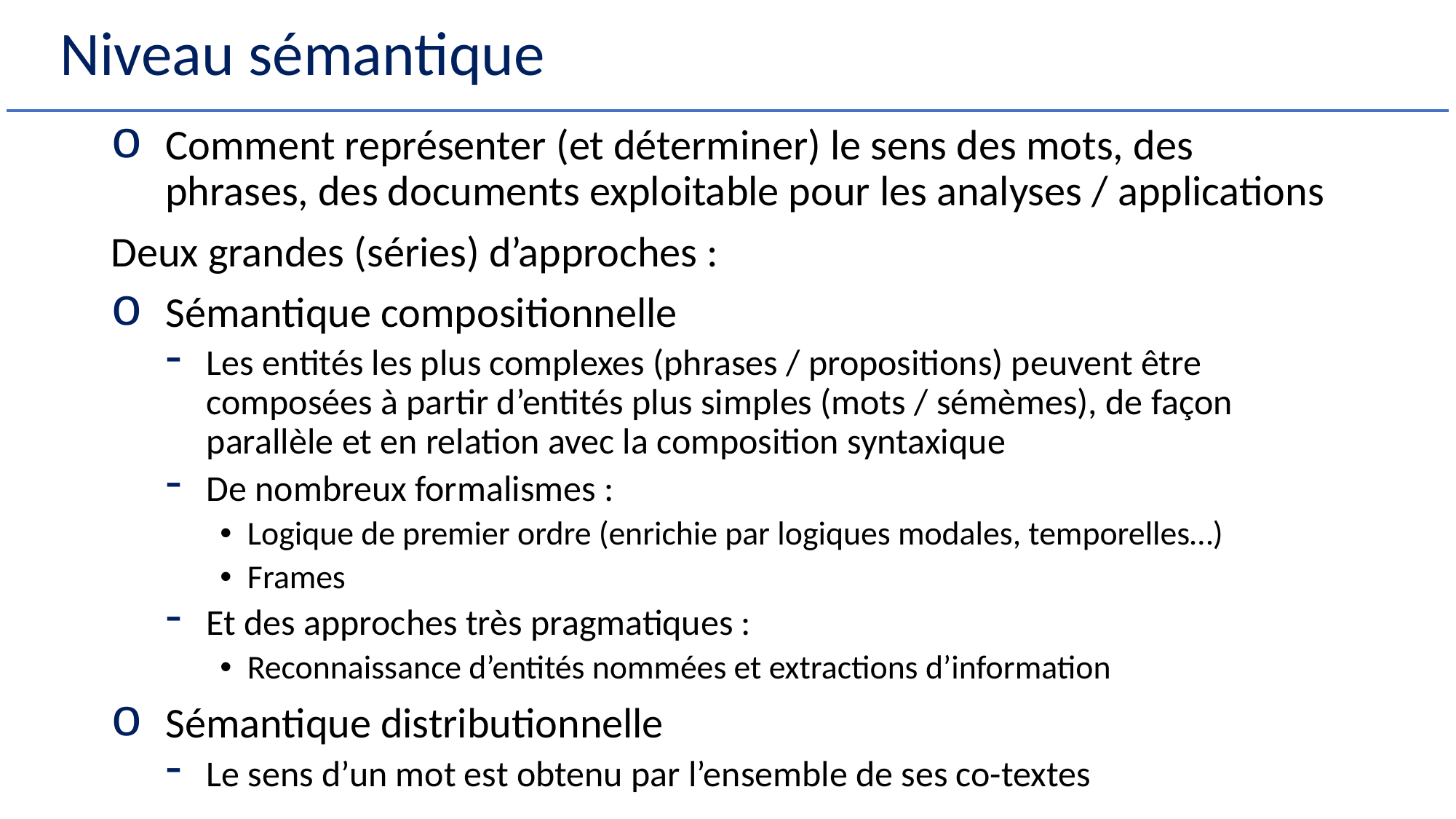

# Niveau sémantique
Comment représenter (et déterminer) le sens des mots, des phrases, des documents exploitable pour les analyses / applications
Deux grandes (séries) d’approches :
Sémantique compositionnelle
Les entités les plus complexes (phrases / propositions) peuvent être composées à partir d’entités plus simples (mots / sémèmes), de façon parallèle et en relation avec la composition syntaxique
De nombreux formalismes :
Logique de premier ordre (enrichie par logiques modales, temporelles…)
Frames
Et des approches très pragmatiques :
Reconnaissance d’entités nommées et extractions d’information
Sémantique distributionnelle
Le sens d’un mot est obtenu par l’ensemble de ses co-textes